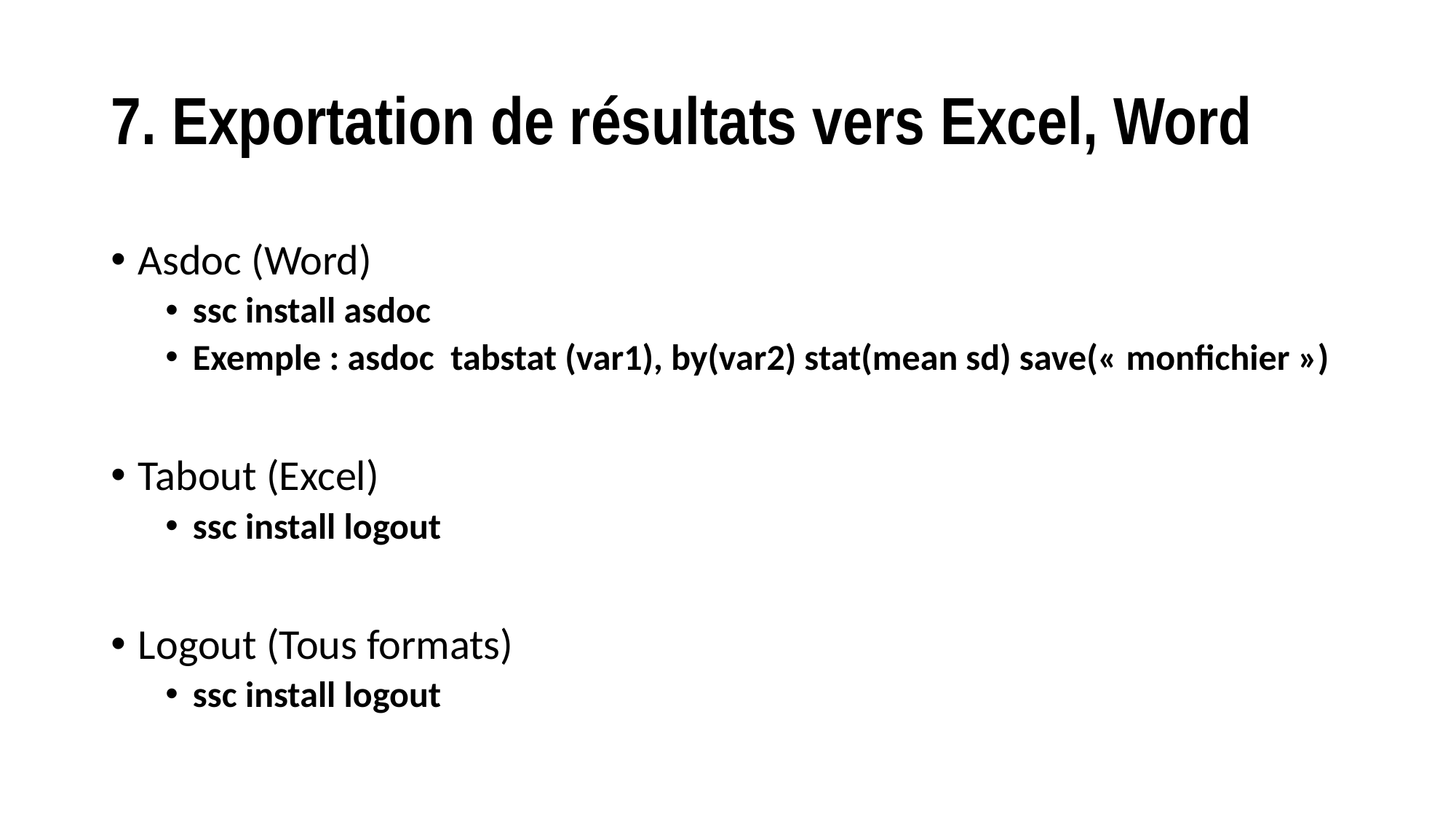

# 7. Exportation de résultats vers Excel, Word
Asdoc (Word)
ssc install asdoc
Exemple : asdoc  tabstat (var1), by(var2) stat(mean sd) save(« monfichier »)

Tabout (Excel)
ssc install logout

Logout (Tous formats)
ssc install logout